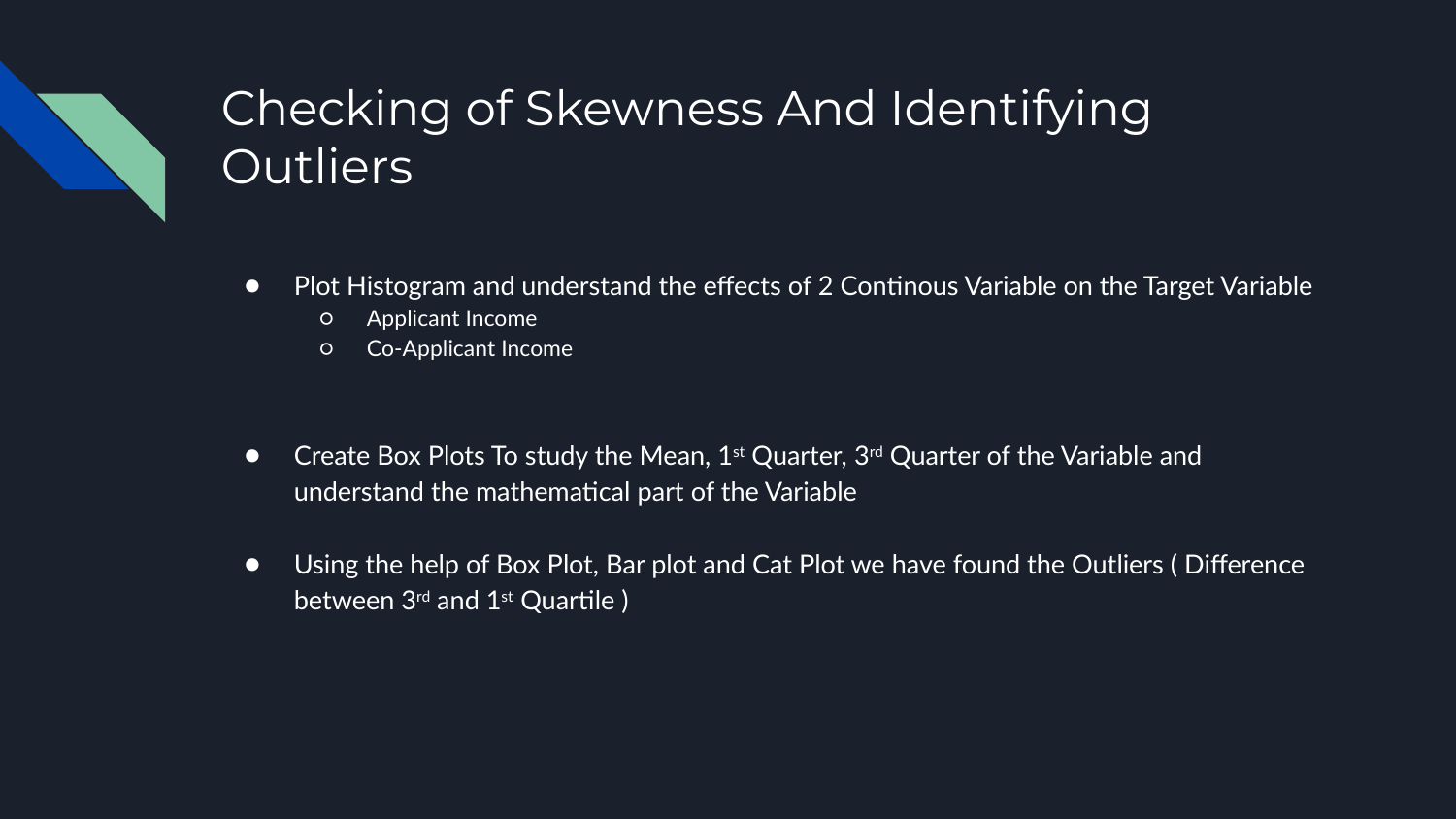

# Checking of Skewness And Identifying Outliers
Plot Histogram and understand the effects of 2 Continous Variable on the Target Variable
Applicant Income
Co-Applicant Income

Create Box Plots To study the Mean, 1st Quarter, 3rd Quarter of the Variable and understand the mathematical part of the Variable

Using the help of Box Plot, Bar plot and Cat Plot we have found the Outliers ( Difference between 3rd and 1st Quartile )